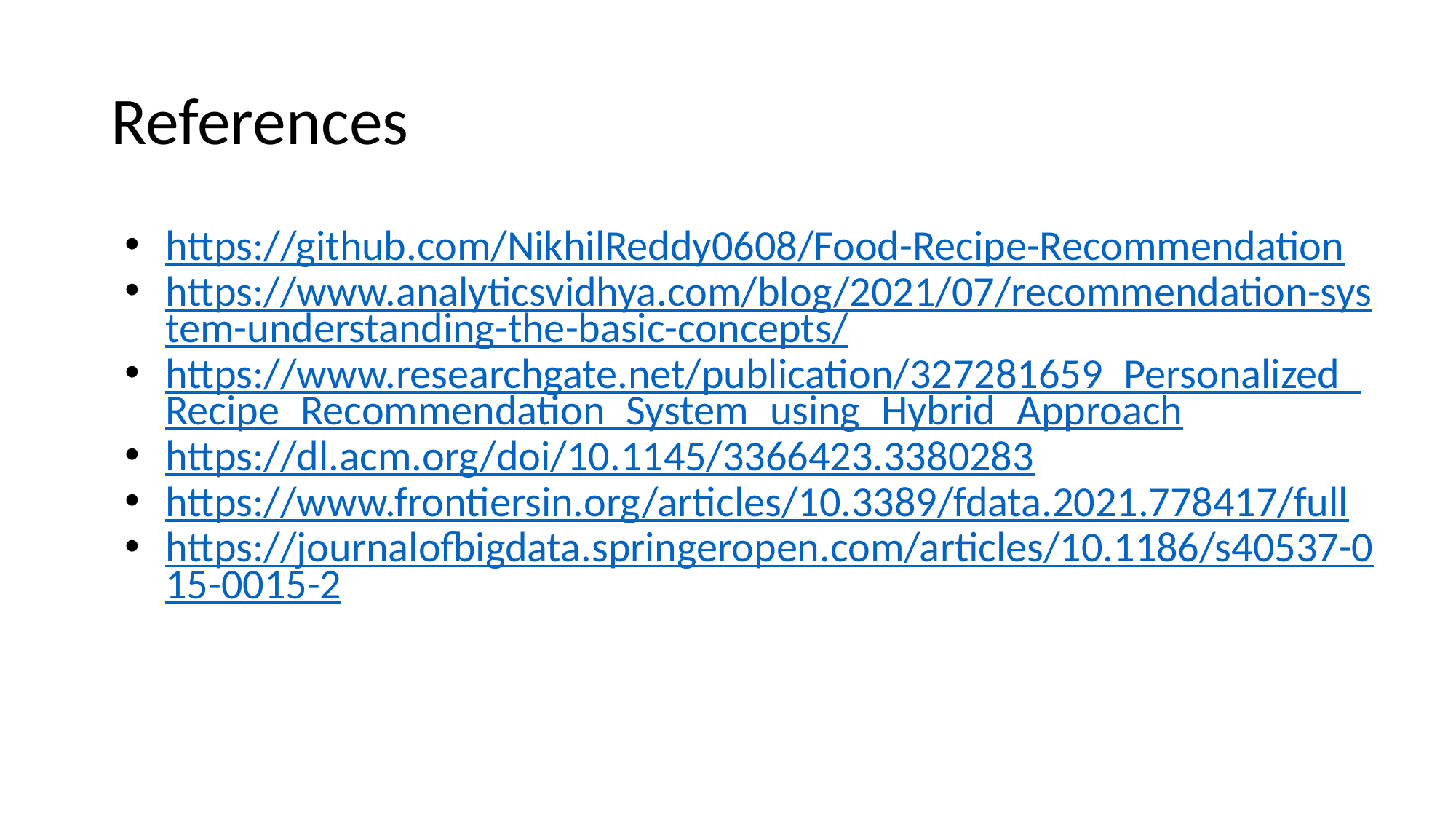

# References
https://github.com/NikhilReddy0608/Food-Recipe-Recommendation
https://www.analyticsvidhya.com/blog/2021/07/recommendation-system-understanding-the-basic-concepts/
https://www.researchgate.net/publication/327281659_Personalized_Recipe_Recommendation_System_using_Hybrid_Approach
https://dl.acm.org/doi/10.1145/3366423.3380283
https://www.frontiersin.org/articles/10.3389/fdata.2021.778417/full
https://journalofbigdata.springeropen.com/articles/10.1186/s40537-015-0015-2